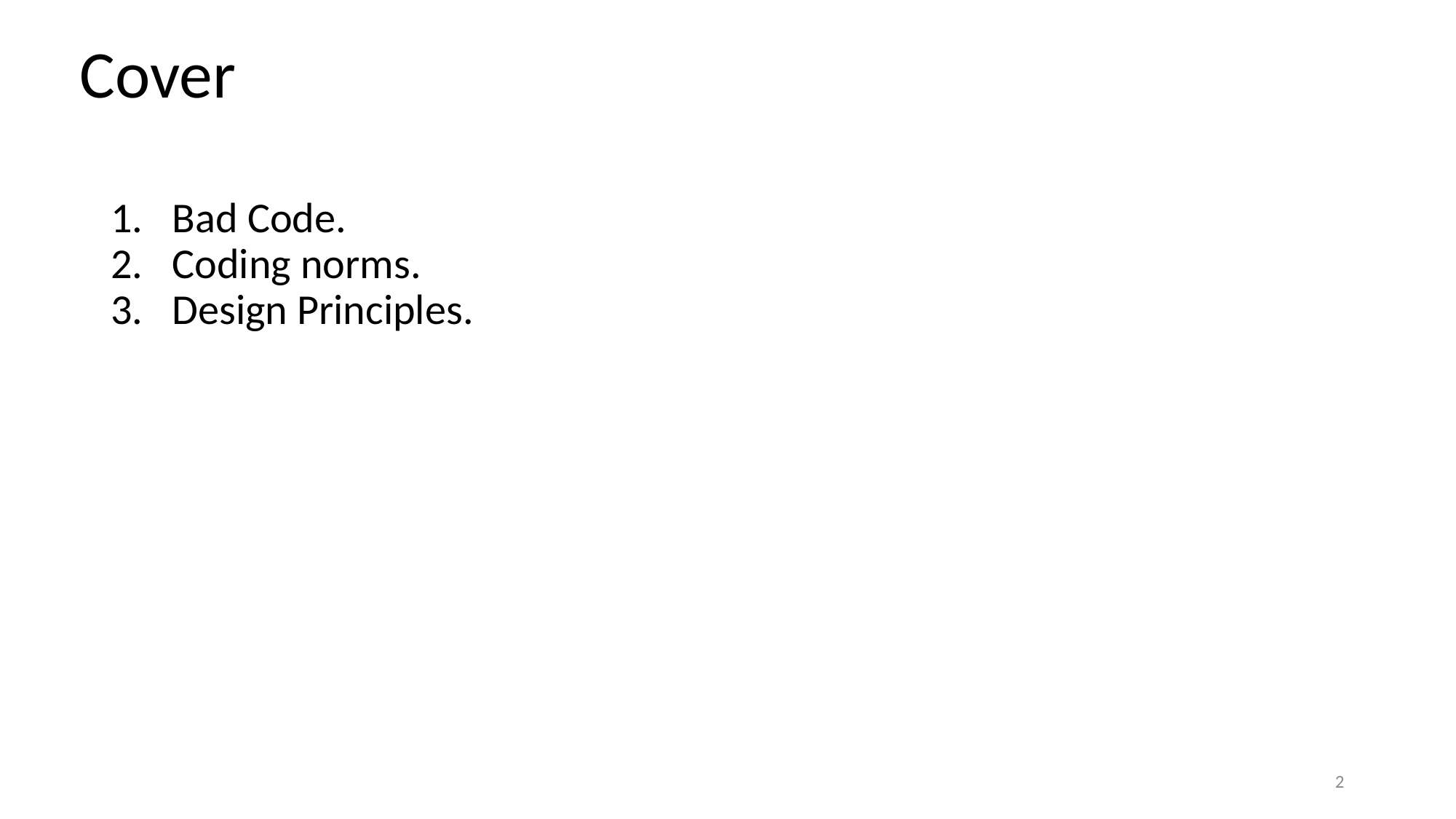

Cover
Bad Code.
Coding norms.
Design Principles.
2